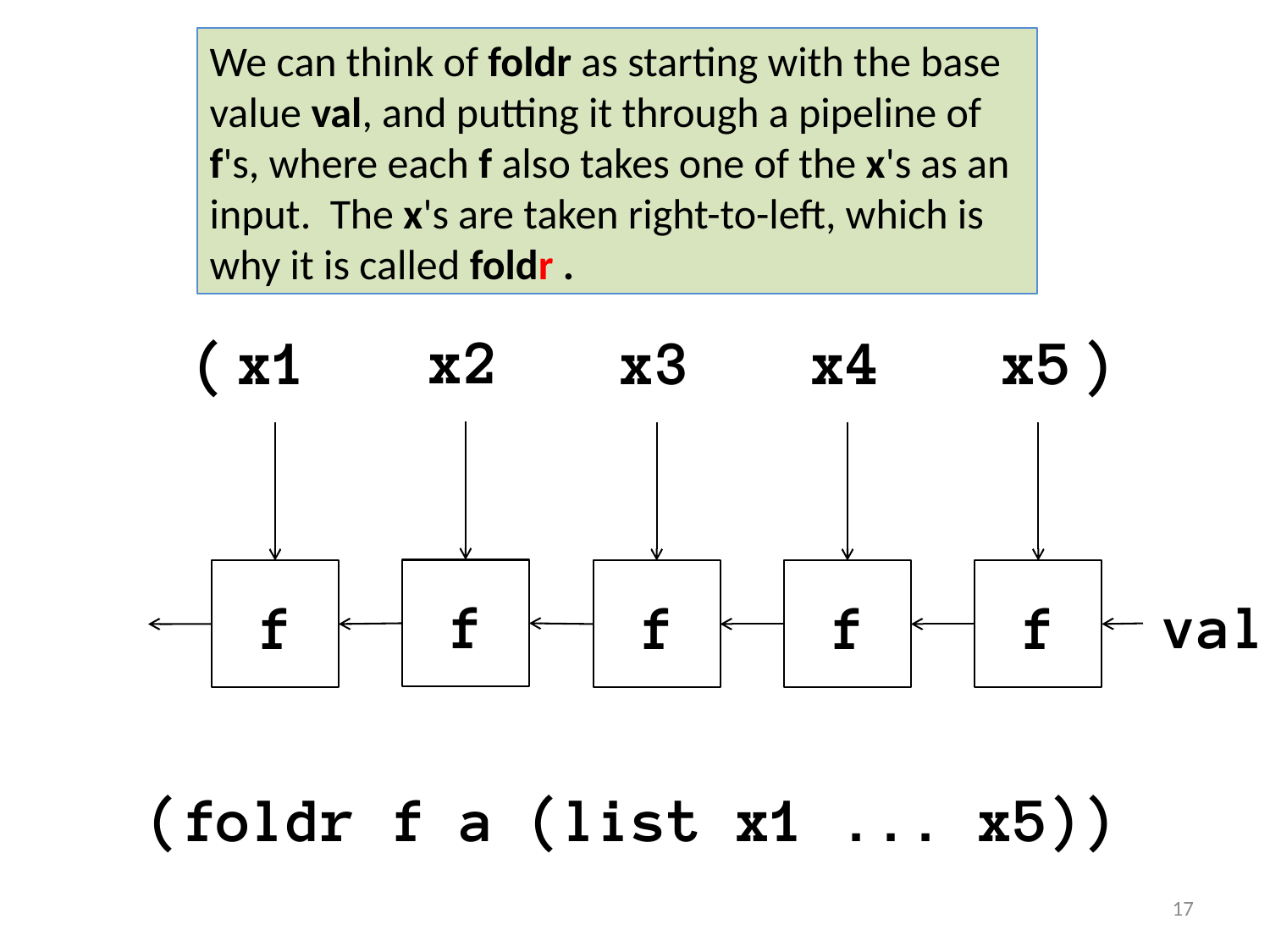

We can think of foldr as starting with the base value val, and putting it through a pipeline of f's, where each f also takes one of the x's as an input.  The x's are taken right-to-left, which is why it is called foldr .
x2
f
x1
f
x3
f
x4
f
x5
f
(
)
val
(foldr f a (list x1 ... x5))
17